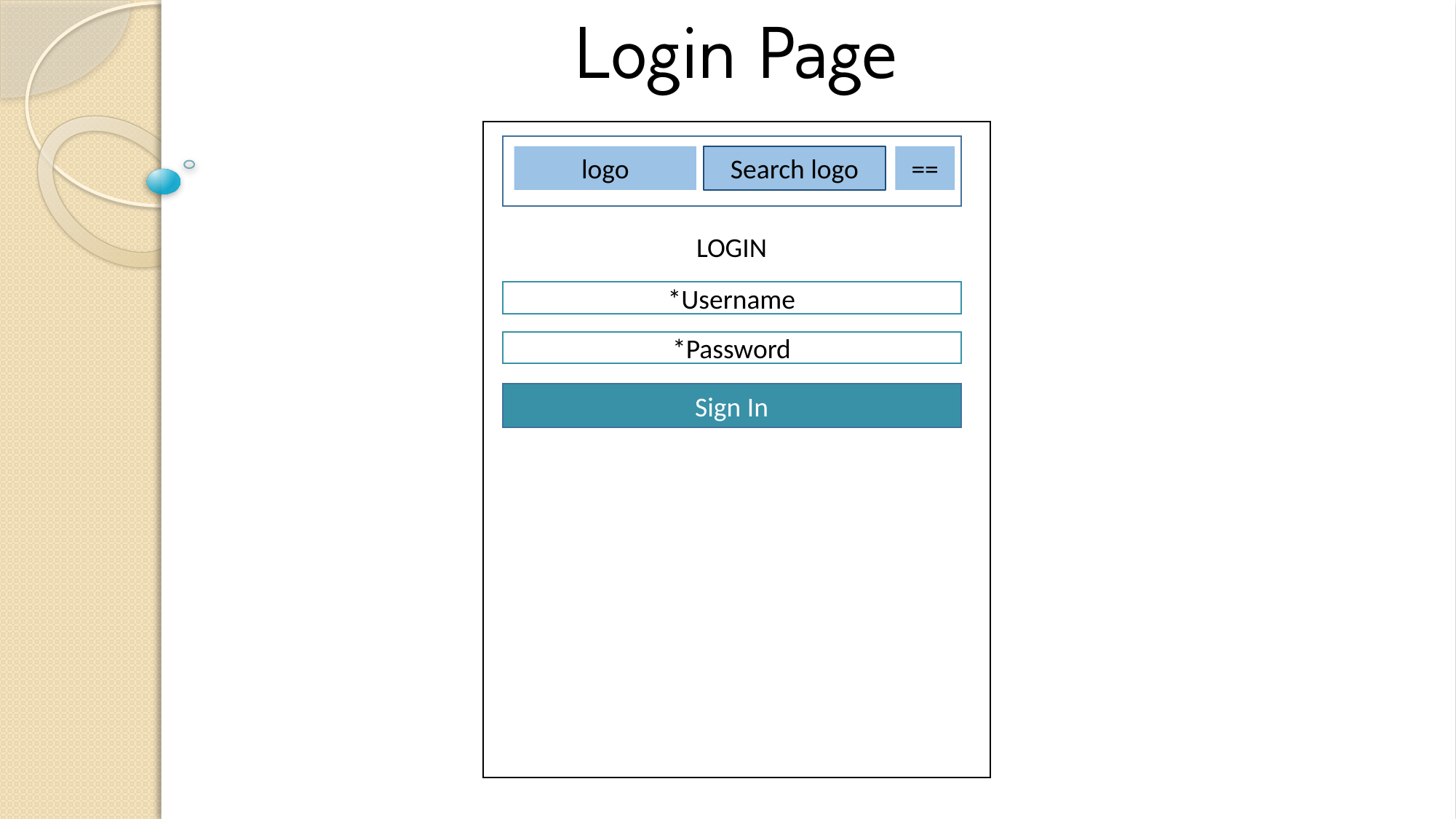

# Login Page

logo
Search logo
==
LOGIN
*Username
*Password
Sign In